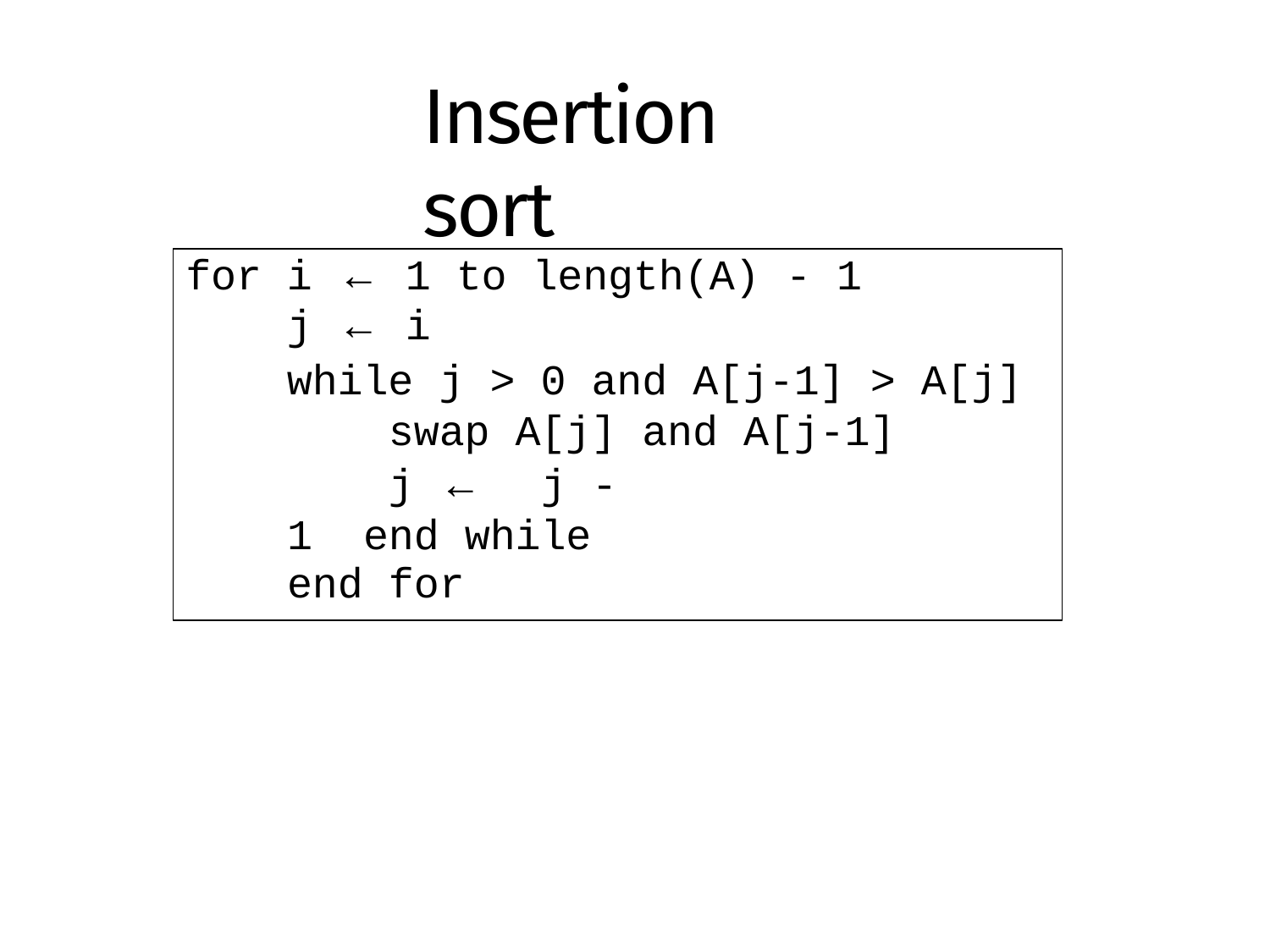

# Insertion sort

| for | i ← | 1 | to length(A) | - 1 |
| --- | --- | --- | --- | --- |
|  | j ← | i |  |  |
while j >
0 and
A[j-1]
> A[j]
swap A[j]
and A[j-1]
j ←	j - 1  end while
end for